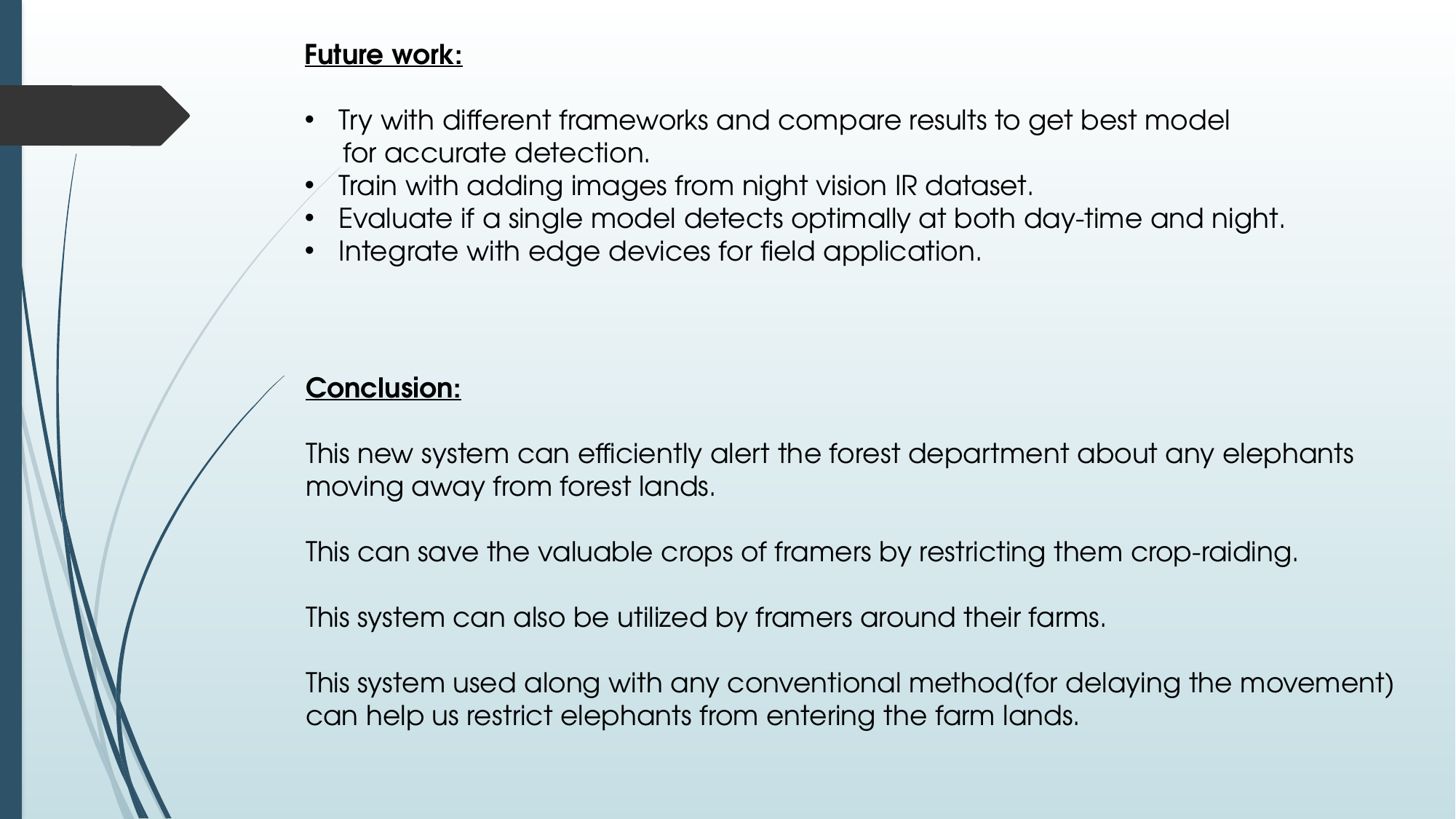

Future work:

Try with different frameworks and compare results to get best model
     for accurate detection.
Train with adding images from night vision IR dataset.
Evaluate if a single model detects optimally at both day-time and night.
Integrate with edge devices for field application.
Conclusion:

This new system can efficiently alert the forest department about any elephants
moving away from forest lands.

This can save the valuable crops of framers by restricting them crop-raiding.

This system can also be utilized by framers around their farms.

This system used along with any conventional method(for delaying the movement)
can help us restrict elephants from entering the farm lands.